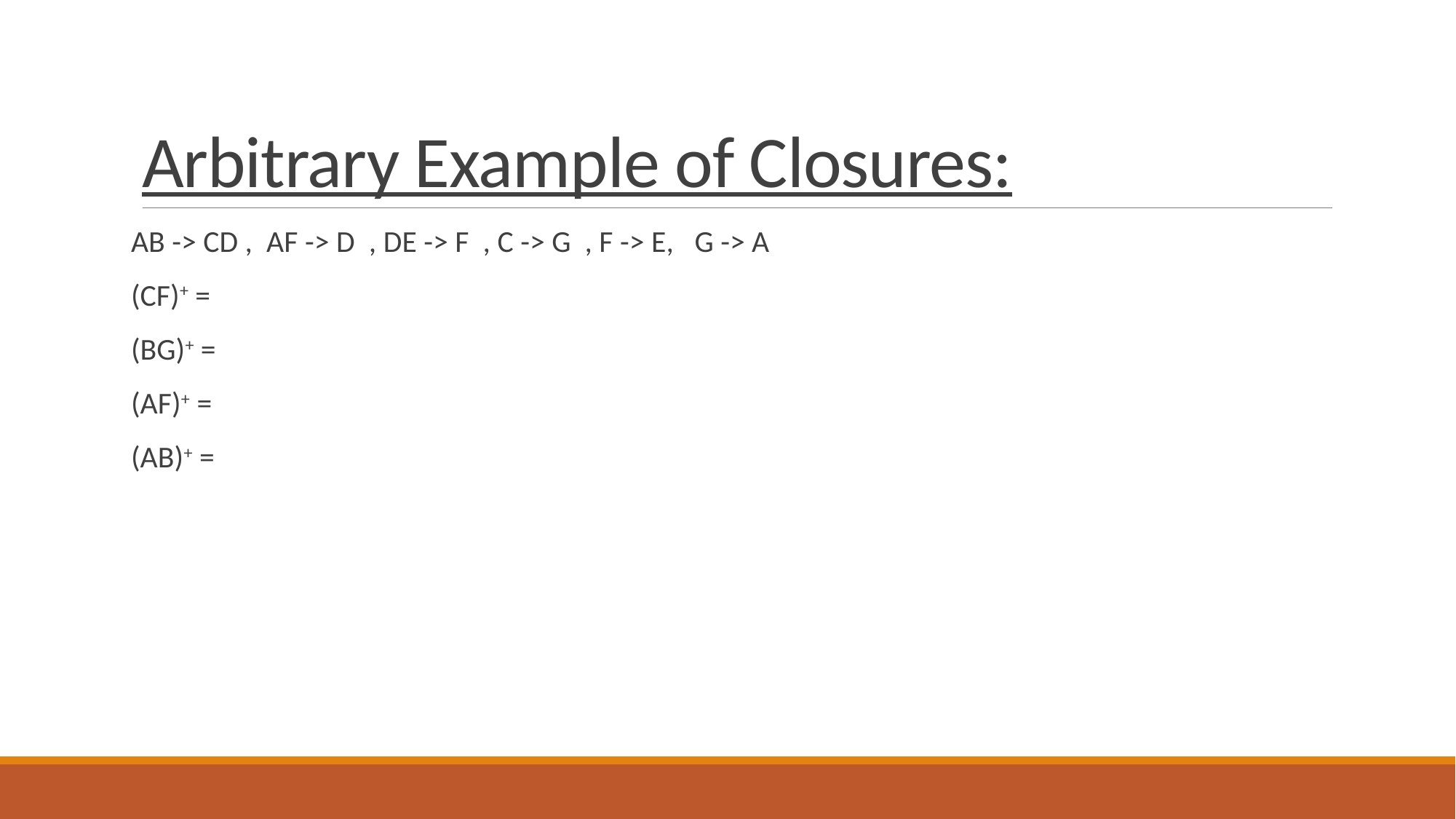

# Arbitrary Example of Closures:
AB -> CD ,  AF -> D  , DE -> F  , C -> G  , F -> E,   G -> A
(CF)+ =
(BG)+ =
(AF)+ =
(AB)+ =